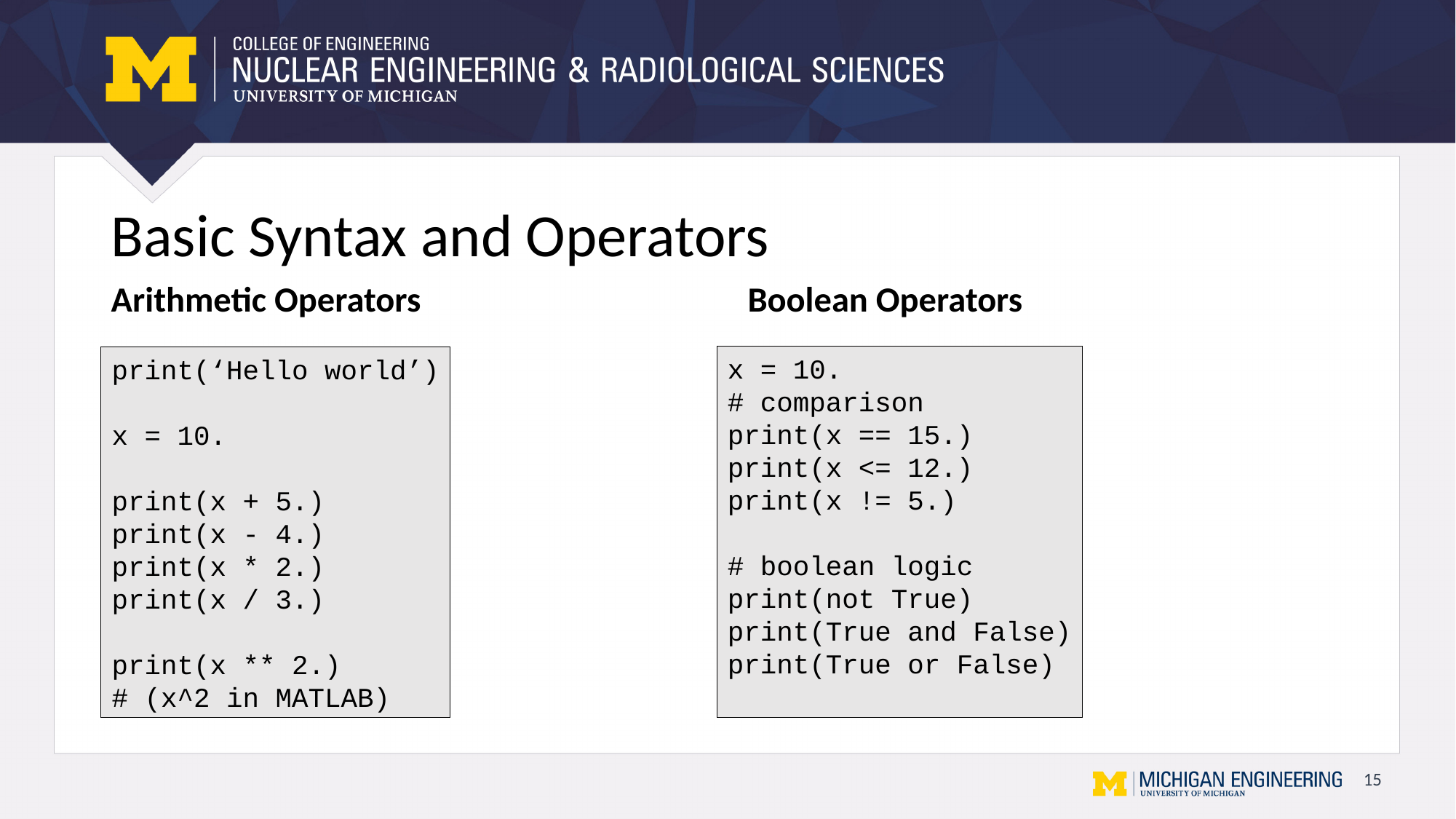

# Basic Syntax and Operators
Arithmetic Operators
Boolean Operators
x = 10.
# comparison
print(x == 15.)
print(x <= 12.)
print(x != 5.)

# boolean logic
print(not True)
print(True and False)
print(True or False)

print(‘Hello world’)
x = 10.
print(x + 5.)
print(x - 4.)
print(x * 2.)
print(x / 3.)
print(x ** 2.)
# (x^2 in MATLAB)